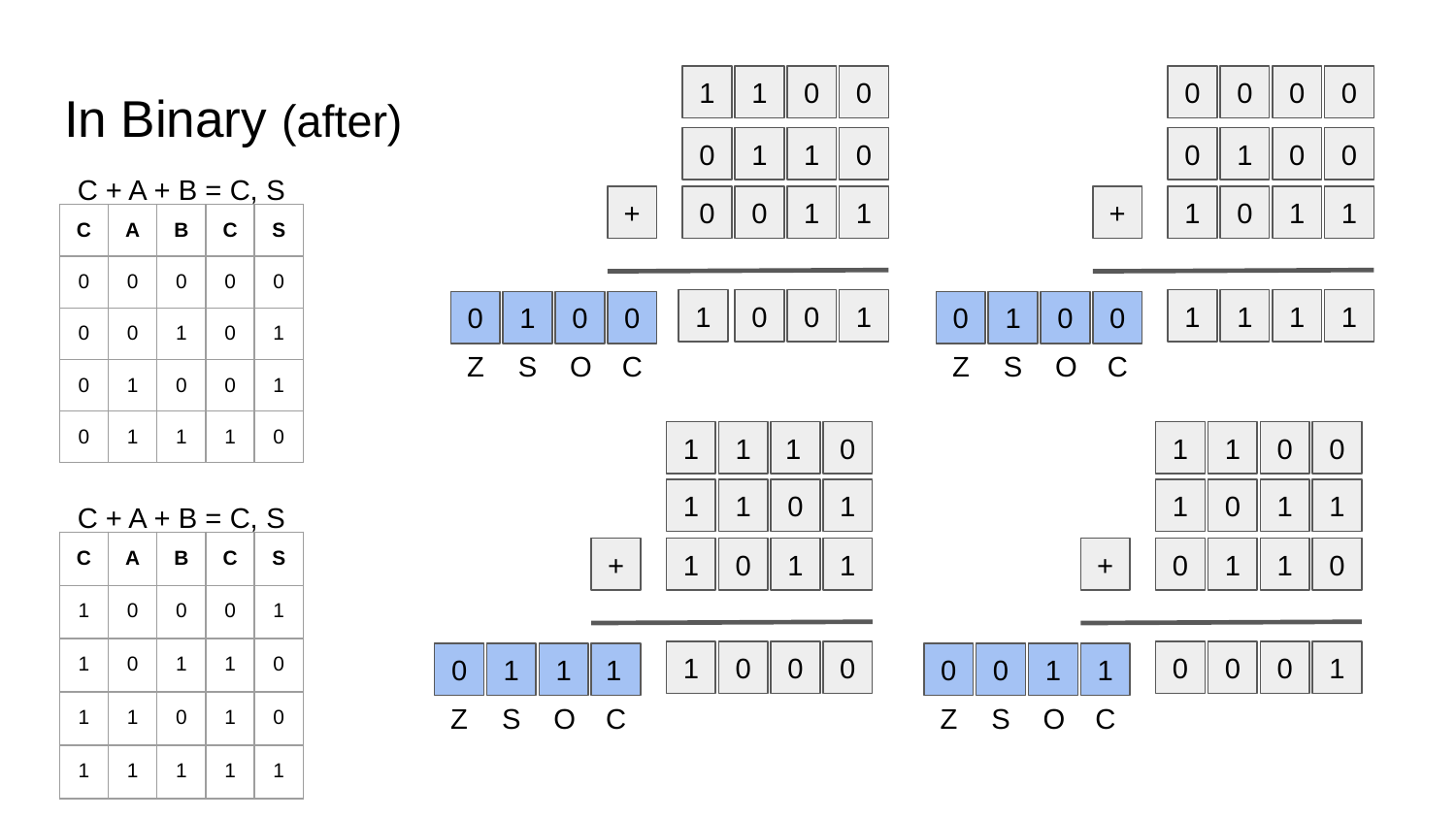

1
1
0
0
0
0
0
0
# In Binary (after)
0
1
1
0
+
0
0
1
1
1
0
0
1
0
1
0
0
Z
S
O
C
0
1
0
0
+
1
0
1
1
1
1
1
1
0
1
0
0
Z
S
O
C
C + A + B = C, S
| C | A | B | C | S |
| --- | --- | --- | --- | --- |
| 0 | 0 | 0 | 0 | 0 |
| 0 | 0 | 1 | 0 | 1 |
| 0 | 1 | 0 | 0 | 1 |
| 0 | 1 | 1 | 1 | 0 |
1
1
1
0
1
1
0
0
1
1
0
1
+
1
0
1
1
1
0
0
0
0
1
1
1
Z
S
O
C
1
0
1
1
+
0
1
1
0
0
0
0
1
0
0
1
1
Z
S
O
C
C + A + B = C, S
| C | A | B | C | S |
| --- | --- | --- | --- | --- |
| 1 | 0 | 0 | 0 | 1 |
| 1 | 0 | 1 | 1 | 0 |
| 1 | 1 | 0 | 1 | 0 |
| 1 | 1 | 1 | 1 | 1 |